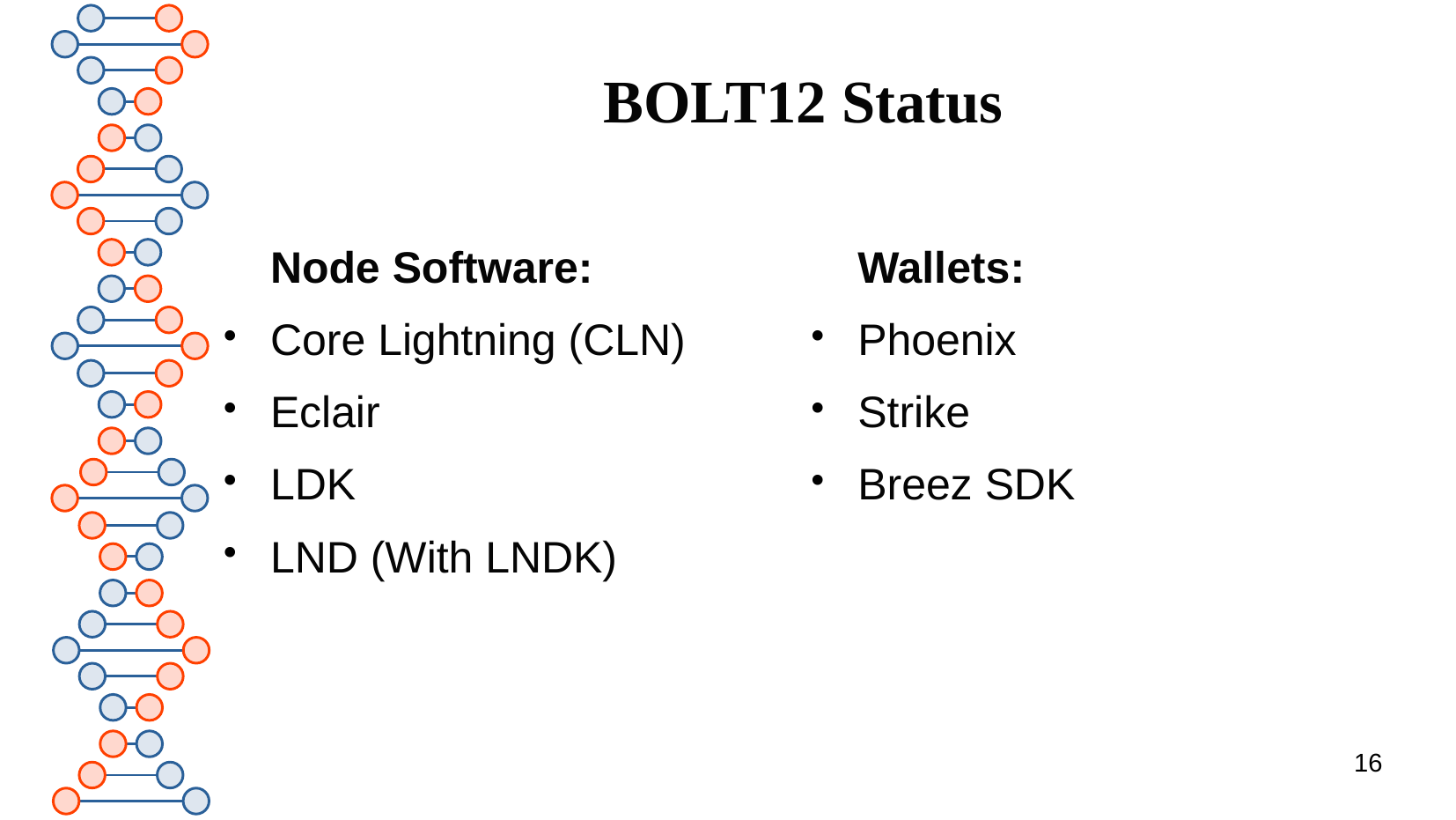

# BOLT12 Status
Node Software:
Core Lightning (CLN)
Eclair
LDK
LND (With LNDK)
Wallets:
Phoenix
Strike
Breez SDK
16